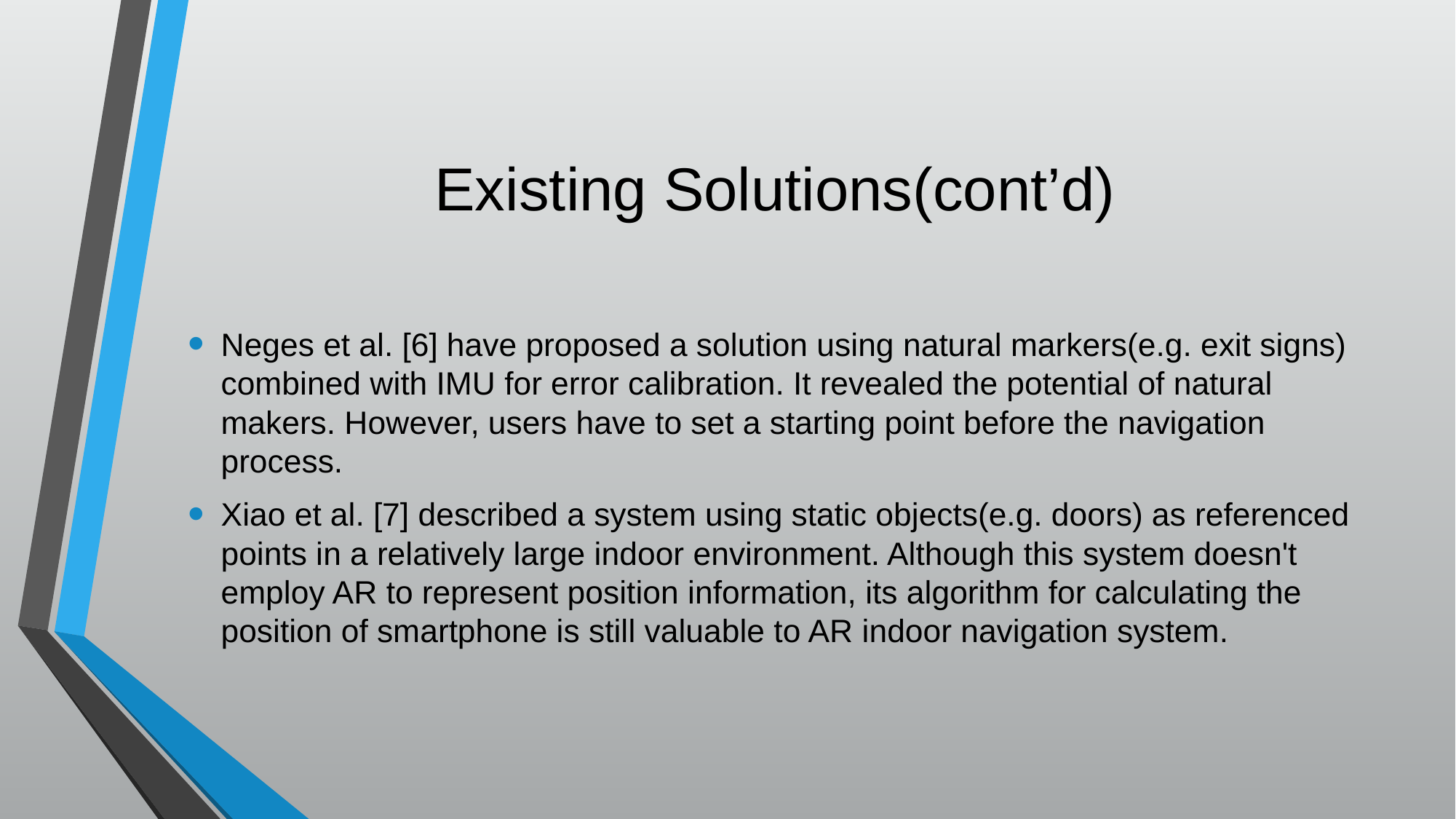

# Existing Solutions(cont’d)
Neges et al. [6] have proposed a solution using natural markers(e.g. exit signs) combined with IMU for error calibration. It revealed the potential of natural makers. However, users have to set a starting point before the navigation process.
Xiao et al. [7] described a system using static objects(e.g. doors) as referenced points in a relatively large indoor environment. Although this system doesn't employ AR to represent position information, its algorithm for calculating the position of smartphone is still valuable to AR indoor navigation system.